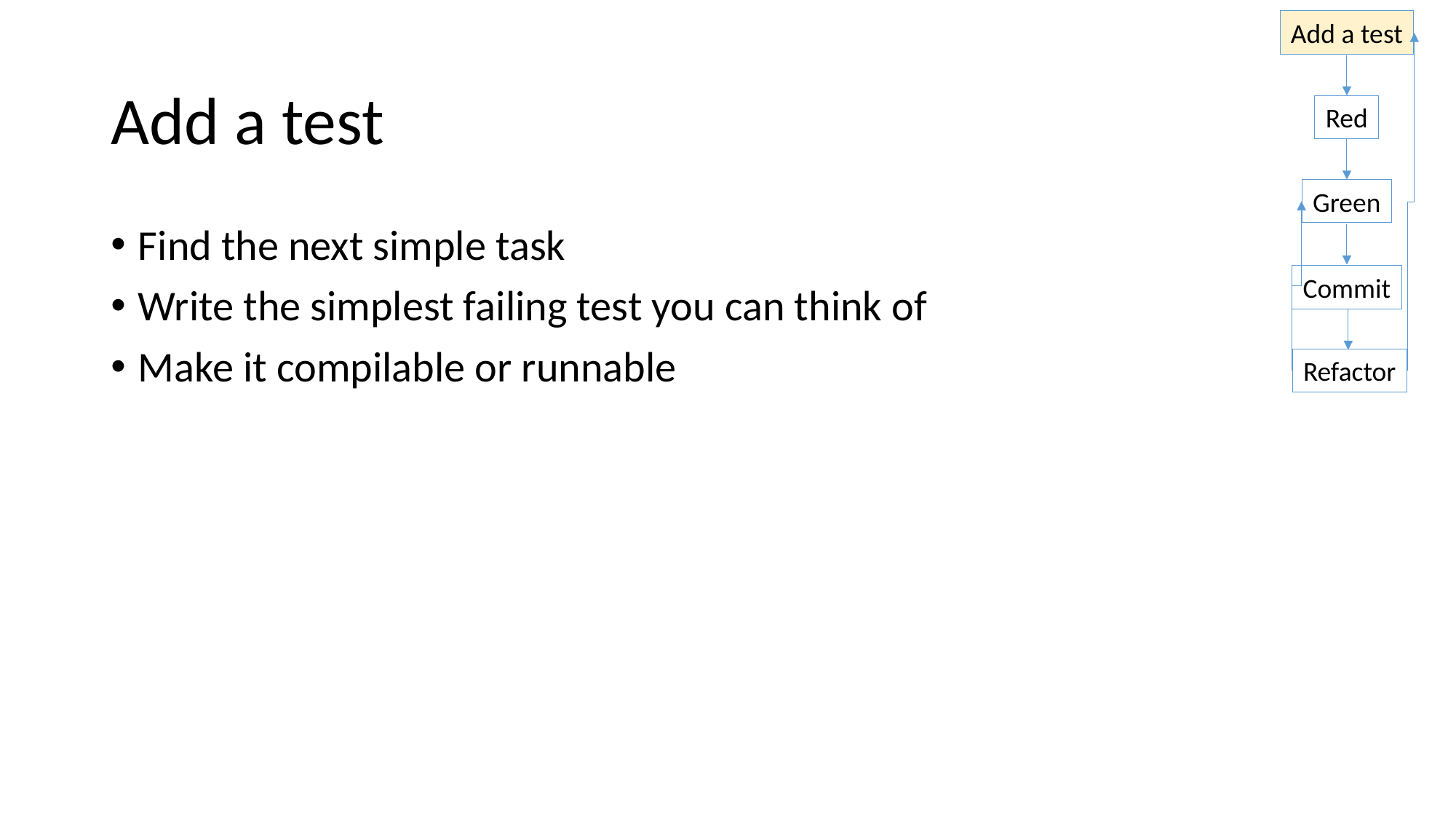

Add a test
# Add a test
Red
Green
Find the next simple task
Write the simplest failing test you can think of
Make it compilable or runnable
Commit
Refactor